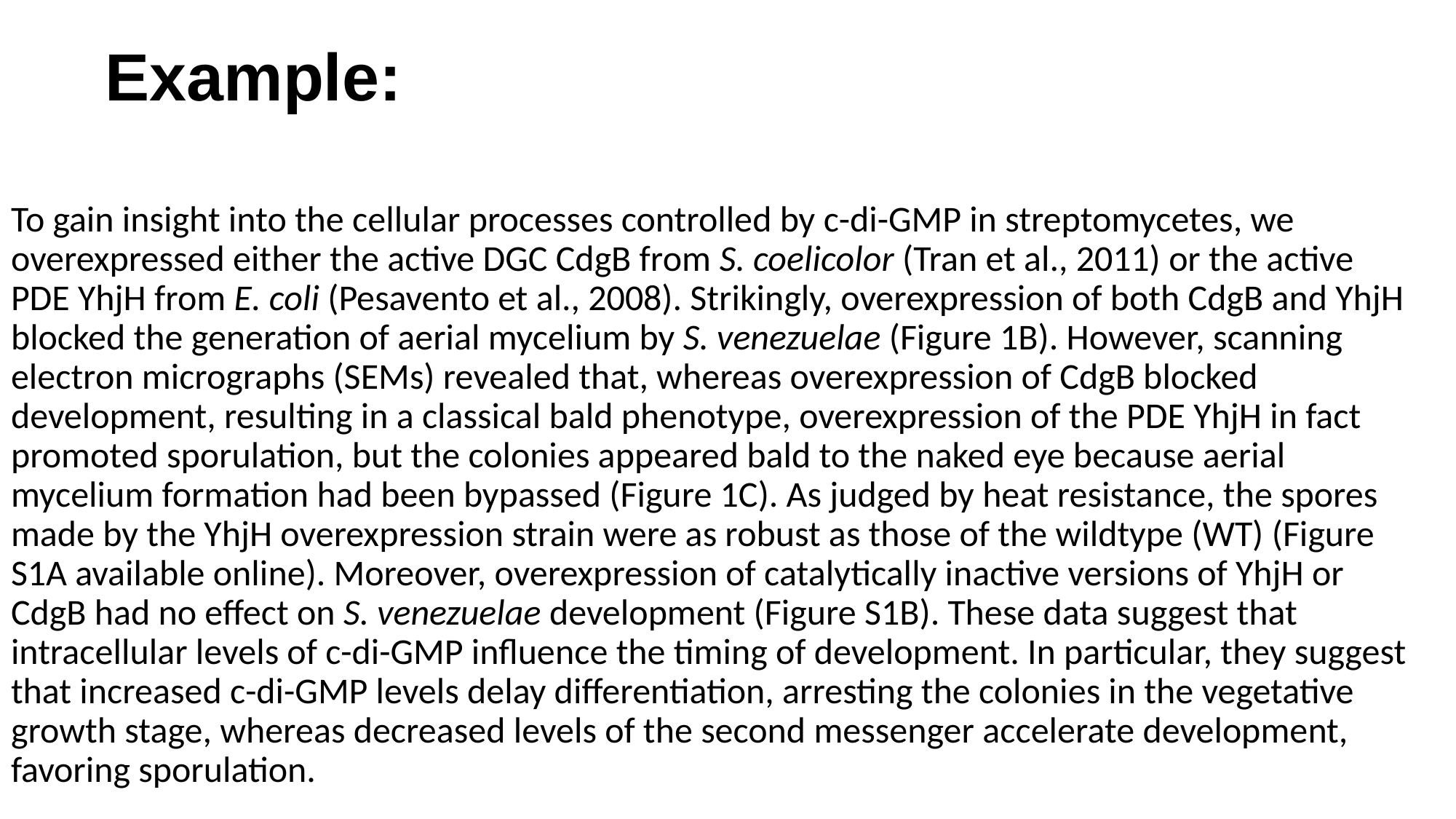

# Example:
To gain insight into the cellular processes controlled by c-di-GMP in streptomycetes, we overexpressed either the active DGC CdgB from S. coelicolor (Tran et al., 2011) or the active PDE YhjH from E. coli (Pesavento et al., 2008). Strikingly, overexpression of both CdgB and YhjH blocked the generation of aerial mycelium by S. venezuelae (Figure 1B). However, scanning electron micrographs (SEMs) revealed that, whereas overexpression of CdgB blocked development, resulting in a classical bald phenotype, overexpression of the PDE YhjH in fact promoted sporulation, but the colonies appeared bald to the naked eye because aerial mycelium formation had been bypassed (Figure 1C). As judged by heat resistance, the spores made by the YhjH overexpression strain were as robust as those of the wildtype (WT) (Figure S1A available online). Moreover, overexpression of catalytically inactive versions of YhjH or CdgB had no effect on S. venezuelae development (Figure S1B). These data suggest that intracellular levels of c-di-GMP influence the timing of development. In particular, they suggest that increased c-di-GMP levels delay differentiation, arresting the colonies in the vegetative growth stage, whereas decreased levels of the second messenger accelerate development, favoring sporulation.